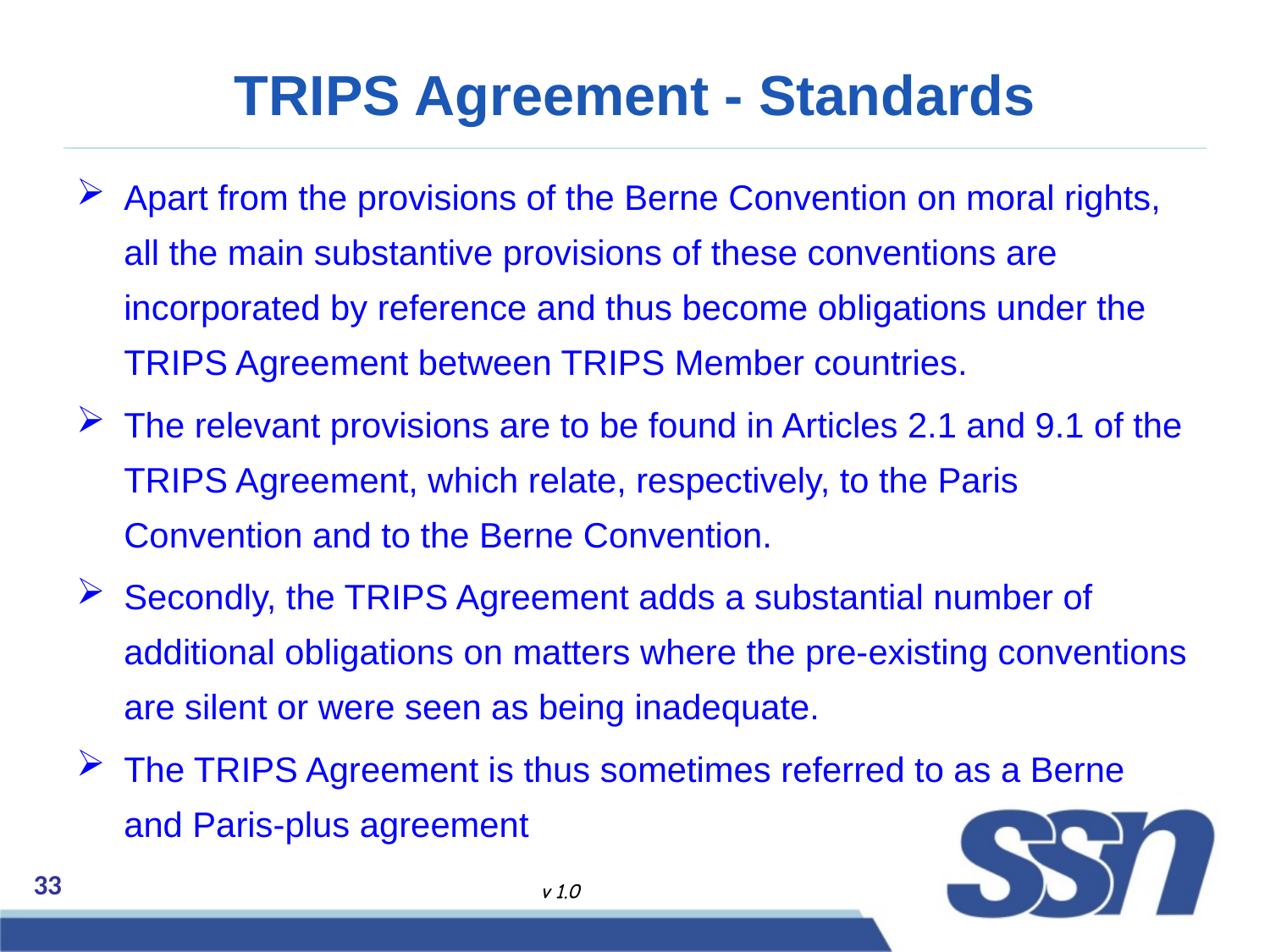

# TRIPS Agreement - Standards
Apart from the provisions of the Berne Convention on moral rights, all the main substantive provisions of these conventions are incorporated by reference and thus become obligations under the TRIPS Agreement between TRIPS Member countries.
The relevant provisions are to be found in Articles 2.1 and 9.1 of the TRIPS Agreement, which relate, respectively, to the Paris Convention and to the Berne Convention.
Secondly, the TRIPS Agreement adds a substantial number of additional obligations on matters where the pre-existing conventions are silent or were seen as being inadequate.
The TRIPS Agreement is thus sometimes referred to as a Berne and Paris-plus agreement